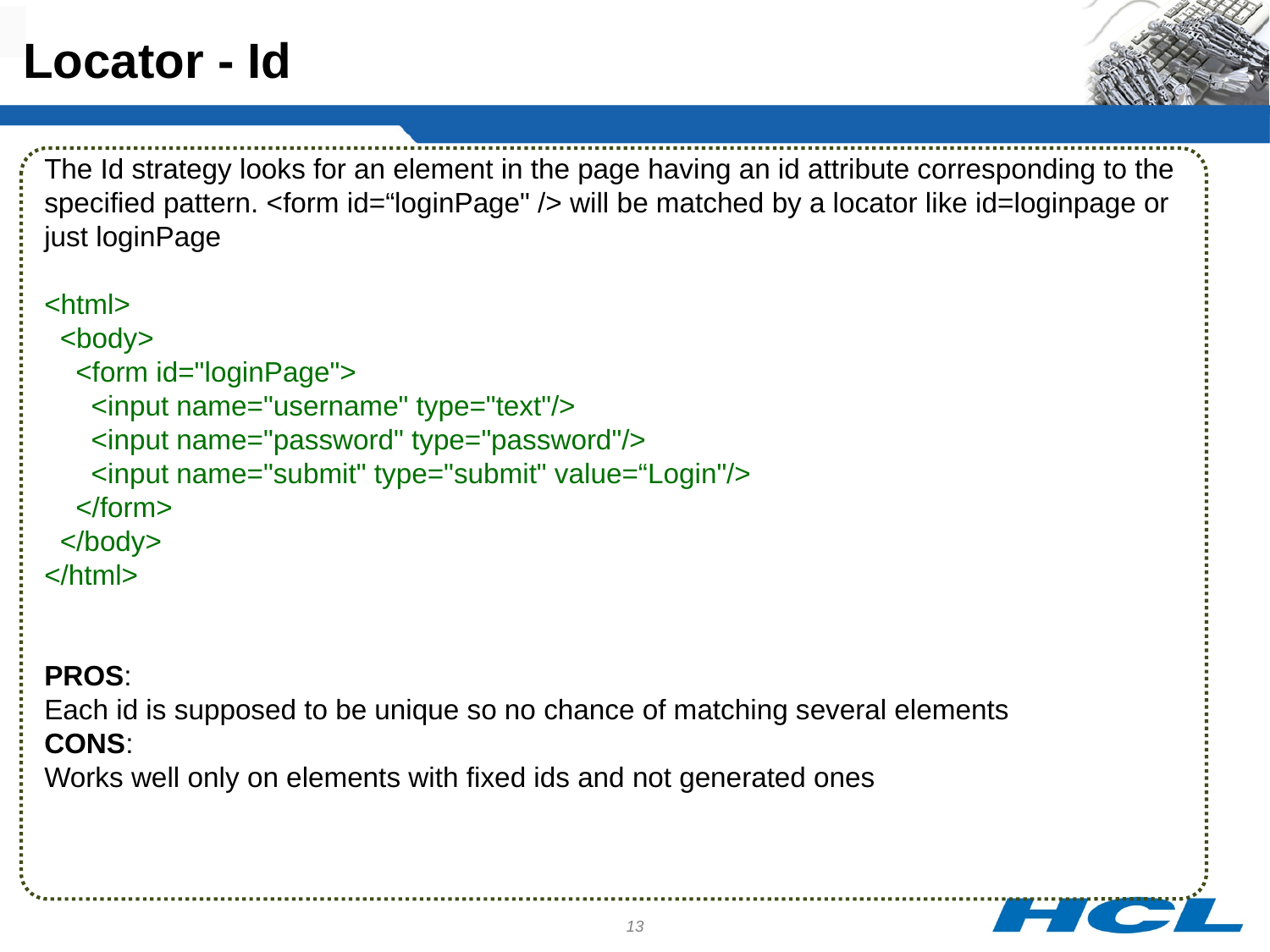

Locator - Id

The Id strategy looks for an element in the page having an id attribute corresponding to the specified pattern. <form id=“loginPage" /> will be matched by a locator like id=loginpage or just loginPage

<html>
  <body>
    <form id="loginPage">
      <input name="username" type="text"/>
      <input name="password" type="password"/>
      <input name="submit" type="submit" value=“Login"/>
    </form>
  </body>
</html>

PROS:
Each id is supposed to be unique so no chance of matching several elements
CONS:
Works well only on elements with fixed ids and not generated ones

13